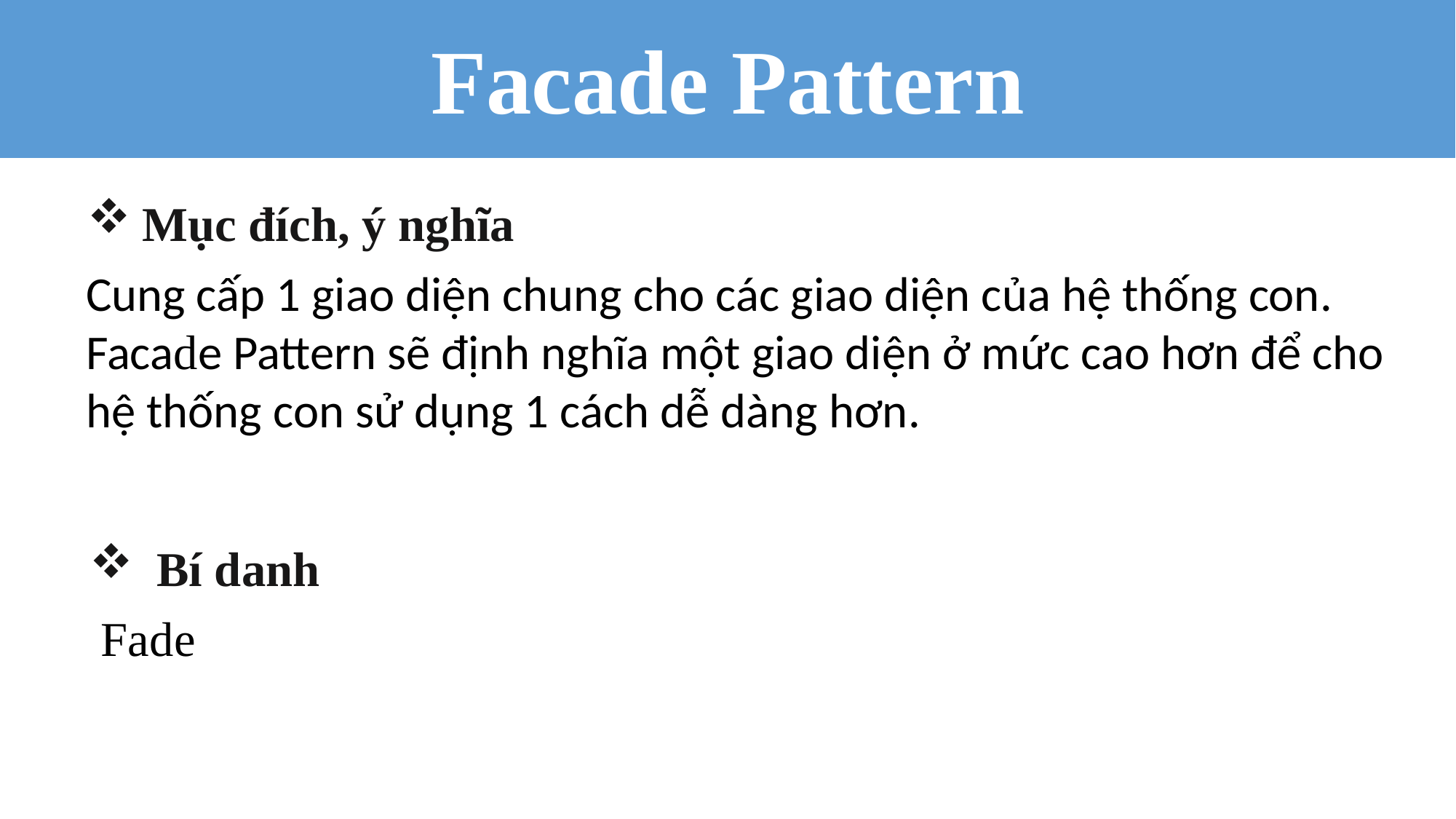

Facade Pattern
Mục đích, ý nghĩa
Cung cấp 1 giao diện chung cho các giao diện của hệ thống con. Facade Pattern sẽ định nghĩa một giao diện ở mức cao hơn để cho hệ thống con sử dụng 1 cách dễ dàng hơn.
 Bí danh
Fade